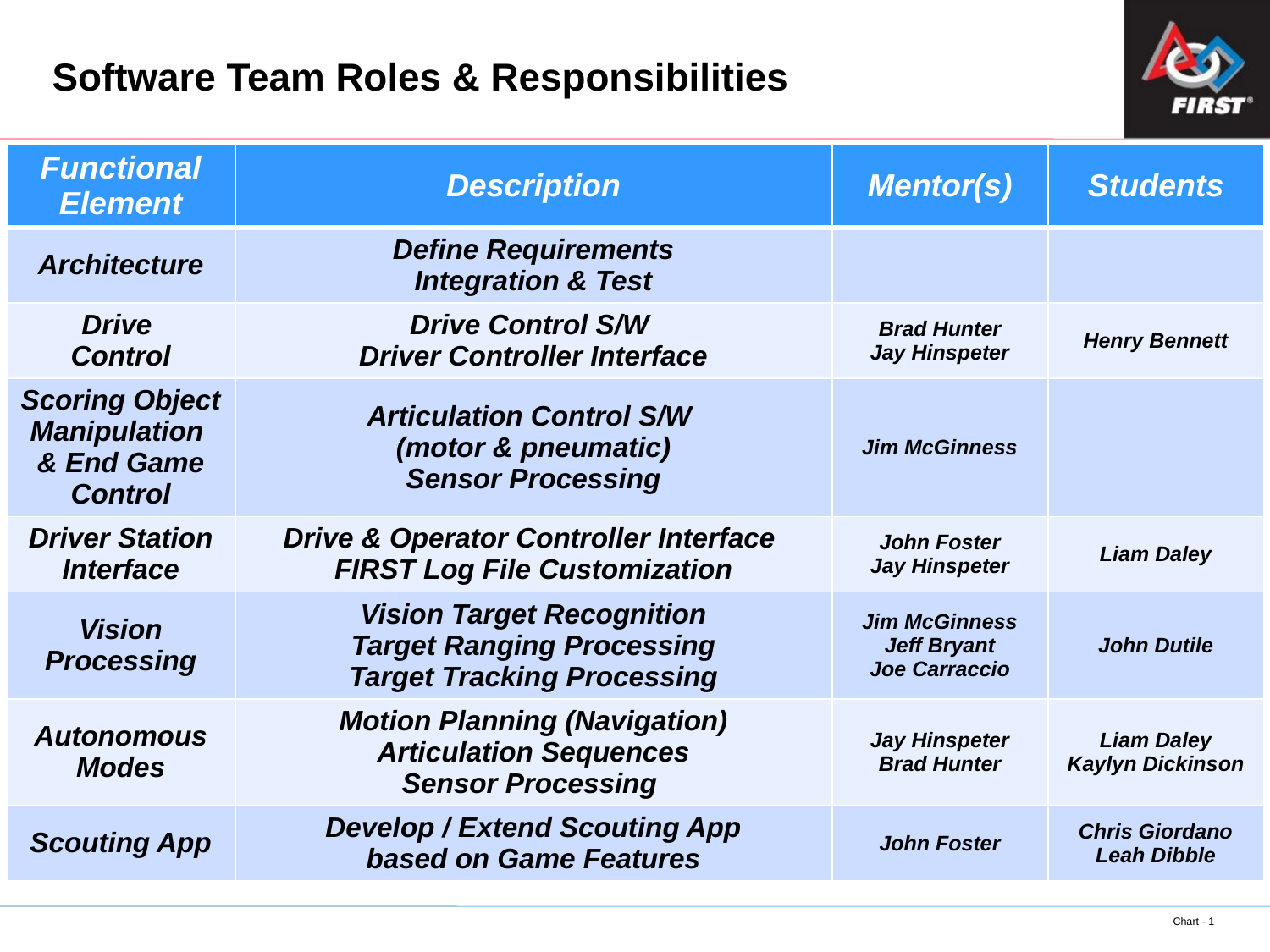

# Software Team Roles & Responsibilities
| Functional Element | Description | Mentor(s) | Students |
| --- | --- | --- | --- |
| Architecture | Define Requirements Integration & Test |  |  |
| Drive Control | Drive Control S/W Driver Controller Interface | Brad Hunter Jay Hinspeter | Henry Bennett |
| Scoring Object Manipulation & End Game Control | Articulation Control S/W (motor & pneumatic) Sensor Processing | Jim McGinness |  |
| Driver Station Interface | Drive & Operator Controller Interface FIRST Log File Customization | John Foster Jay Hinspeter | Liam Daley |
| Vision Processing | Vision Target Recognition Target Ranging Processing Target Tracking Processing | Jim McGinness Jeff Bryant Joe Carraccio | John Dutile |
| Autonomous Modes | Motion Planning (Navigation) Articulation Sequences Sensor Processing | Jay Hinspeter Brad Hunter | Liam Daley Kaylyn Dickinson |
| Scouting App | Develop / Extend Scouting App based on Game Features | John Foster | Chris Giordano Leah Dibble |